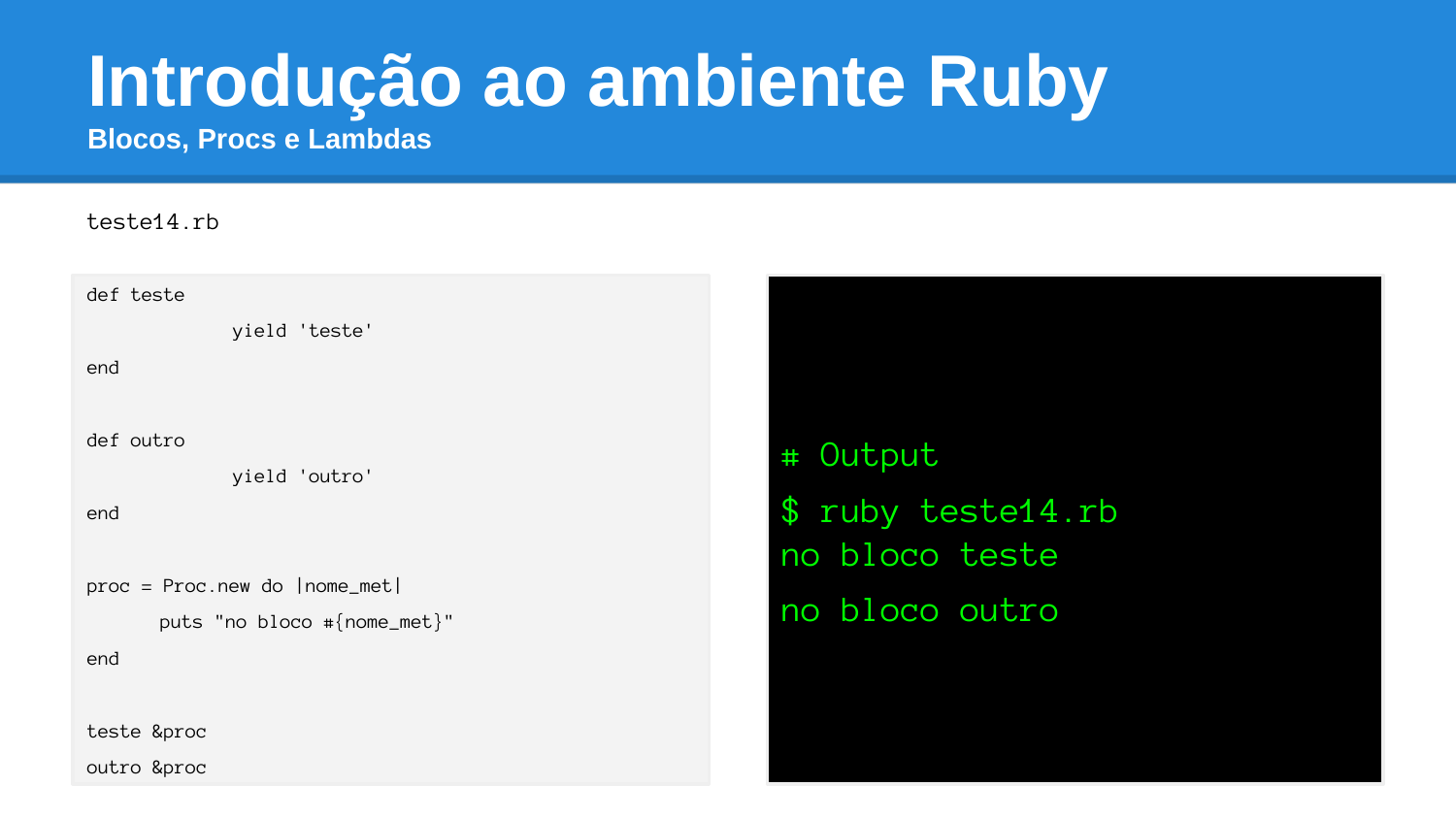

# Introdução ao ambiente Ruby Blocos, Procs e Lambdas
teste14.rb
def teste
	yield 'teste'
end

def outro
	yield 'outro'
end

proc = Proc.new do |nome_met|
puts "no bloco #{nome_met}"
end

teste &proc
outro &proc
# Output
$ ruby teste14.rb
no bloco teste
no bloco outro